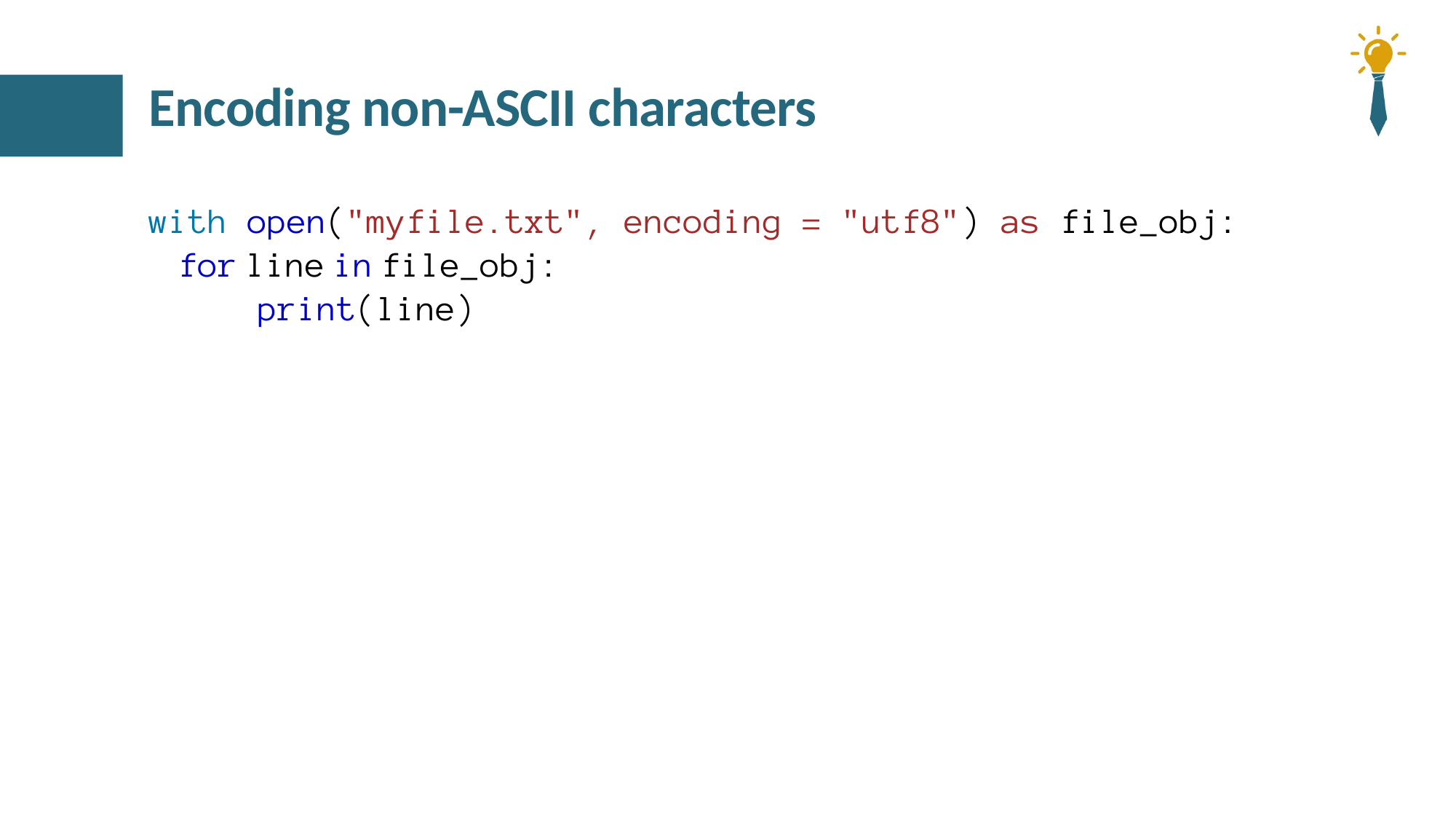

# Encoding non-ASCII characters
with open("myfile.txt", encoding = "utf8") as file_obj:
  for line in file_obj:
   	print(line)